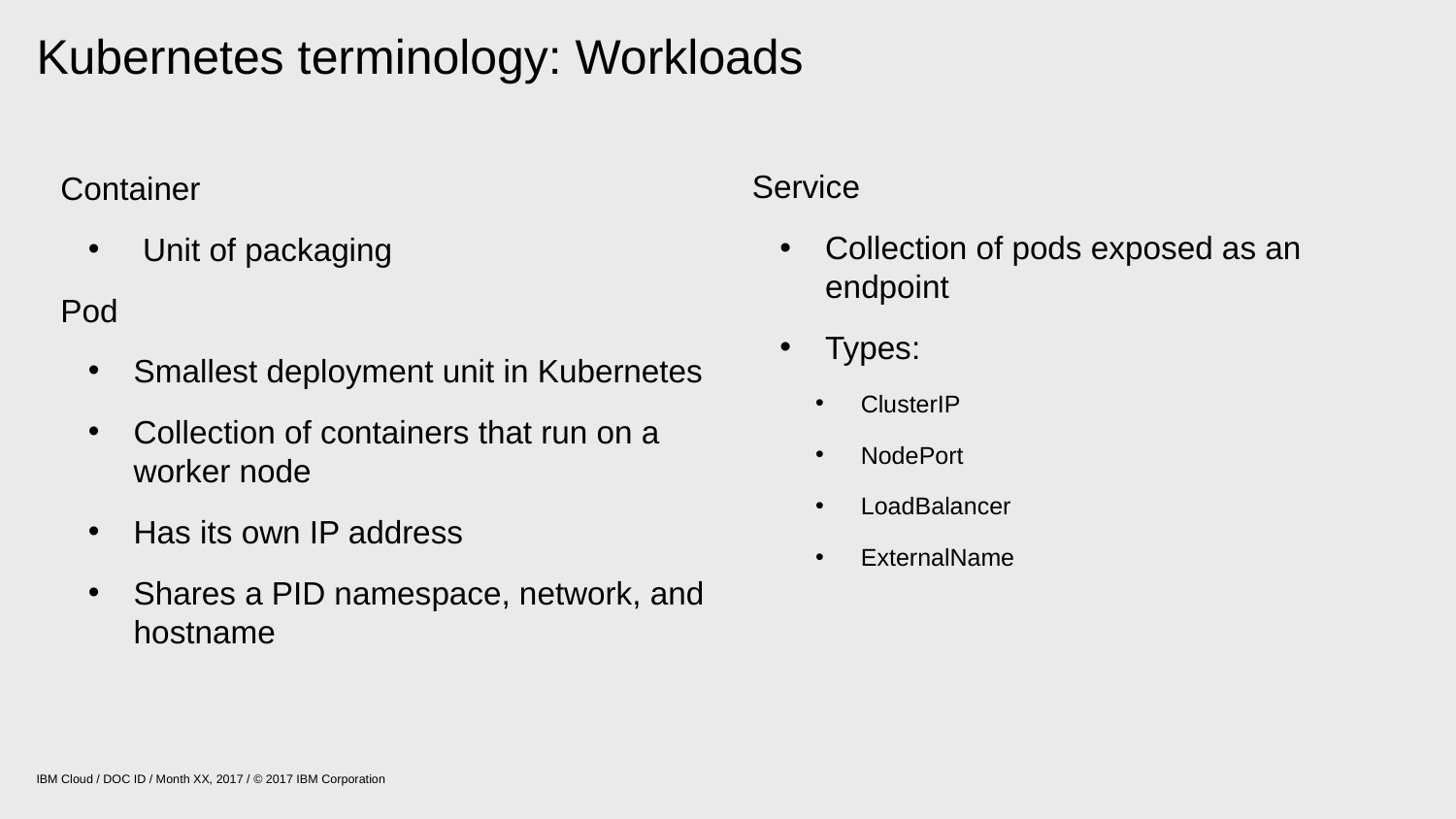

# Kubernetes terminology: Workloads

Service
Collection of pods exposed as an endpoint
Types:
ClusterIP
NodePort
LoadBalancer
ExternalName

Container
 Unit of packaging
Pod
Smallest deployment unit in Kubernetes
Collection of containers that run on a worker node
Has its own IP address
Shares a PID namespace, network, and hostname

IBM Cloud / DOC ID / Month XX, 2017 / © 2017 IBM Corporation